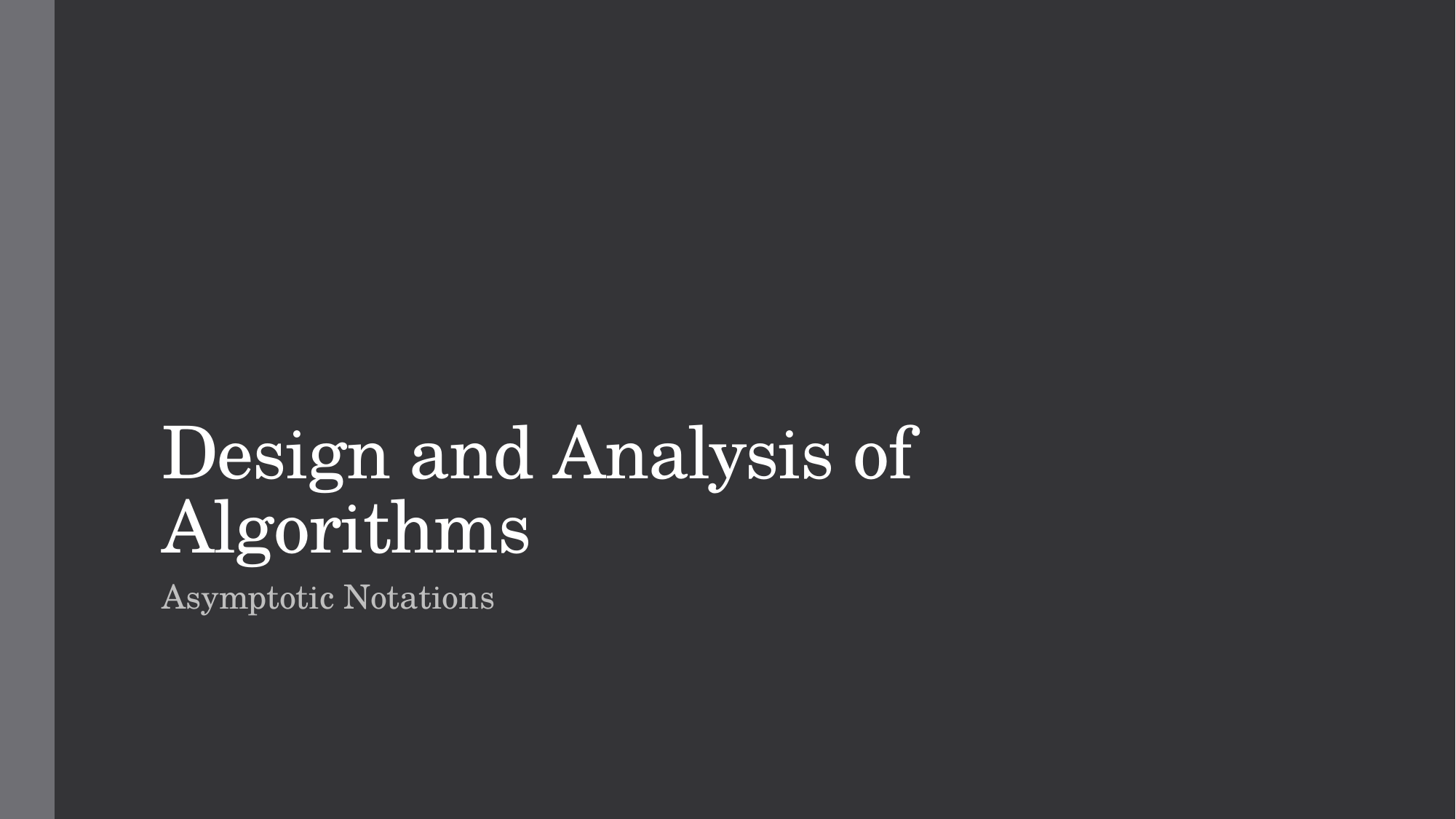

# Design and Analysis of Algorithms
Asymptotic Notations